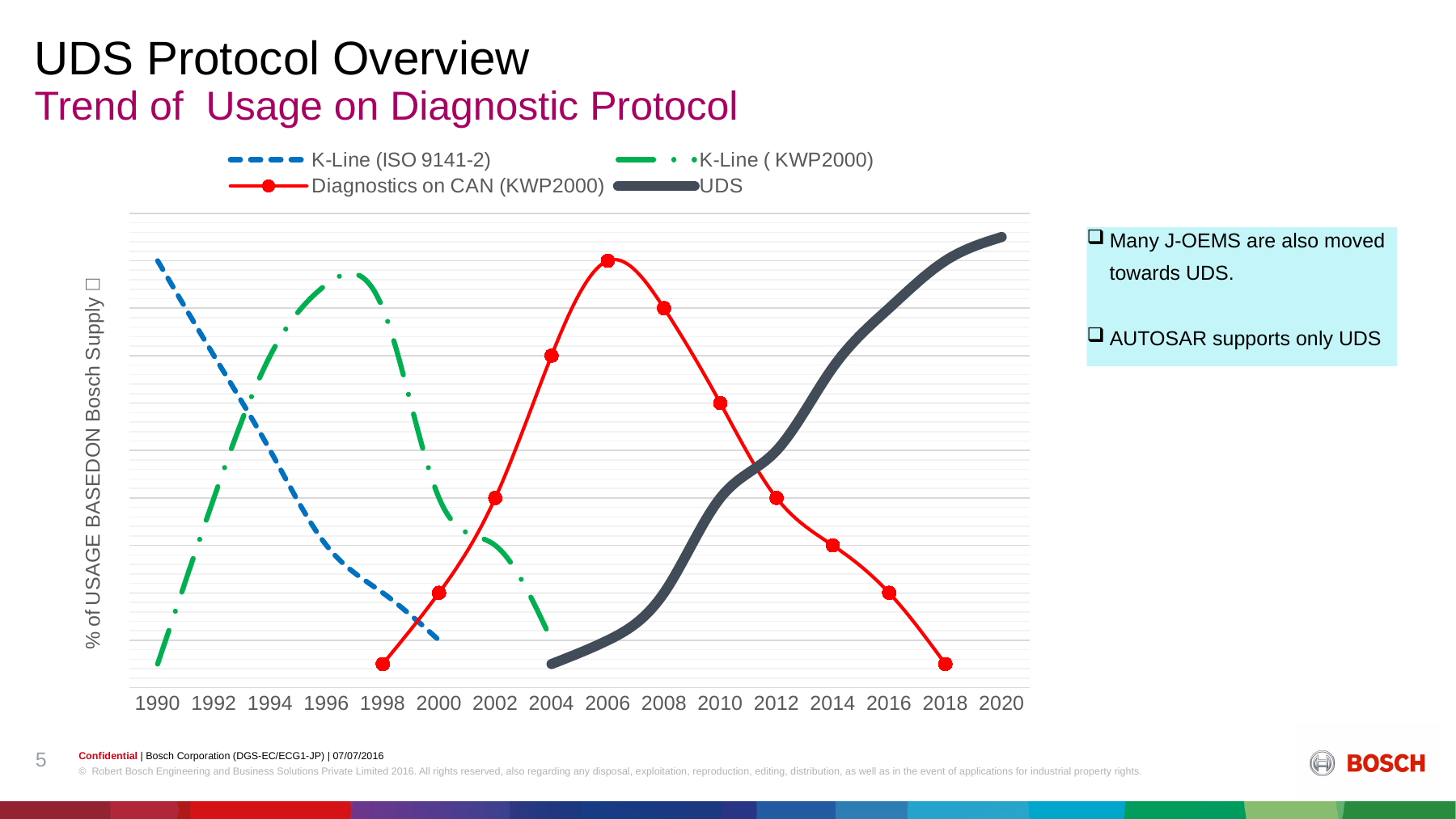

UDS Protocol Overview

# Trend of  Usage on Diagnostic Protocol

### Chart

| Category | K-Line (ISO 9141-2) | K-Line ( KWP2000) | Diagnostics on CAN (KWP2000) | UDS |
|---|---|---|---|---|
| 1990 | 9.0 | 0.5 | None | None |
| 1992 | 7.0 | 4.0 | None | None |
| 1994 | 5.0 | 7.0 | None | None |
| 1996 | 3.0 | 8.5 | None | None |
| 1998 | 2.0 | 8.0 | 0.5 | None |
| 2000 | 1.0 | 4.0 | 2.0 | None |
| 2002 | None | 3.0 | 4.0 | None |
| 2004 | None | 1.0 | 7.0 | 0.5 |
| 2006 | None | None | 9.0 | 1.0 |
| 2008 | None | None | 8.0 | 2.0 |
| 2010 | None | None | 6.0 | 4.0 |
| 2012 | None | None | 4.0 | 5.0 |
| 2014 | None | None | 3.0 | 6.75 |
| 2016 | None | None | 2.0 | 8.0 |
| 2018 | None | None | 0.5 | 9.0 |
| 2020 | None | None | None | 9.5 |
Many J-OEMS are also moved
    towards UDS.

AUTOSAR supports only UDS
5
Confidential | Bosch Corporation (DGS-EC/ECG1-JP) | 07/07/2016
©  Robert Bosch Engineering and Business Solutions Private Limited 2016. All rights reserved, also regarding any disposal, exploitation, reproduction, editing, distribution, as well as in the event of applications for industrial property rights.